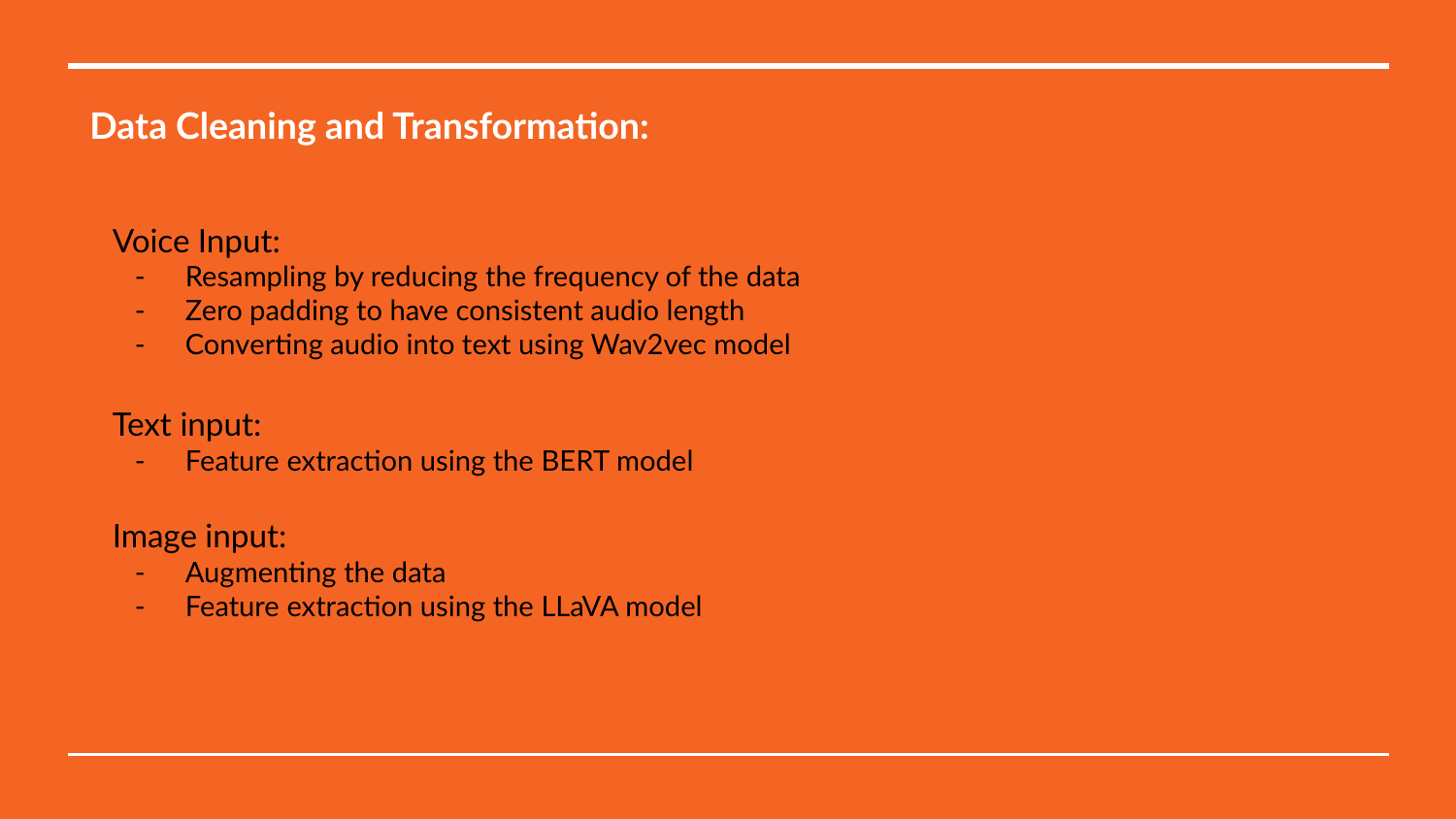

Data Cleaning and Transformation:
Voice Input:
Resampling by reducing the frequency of the data
Zero padding to have consistent audio length
Converting audio into text using Wav2vec model

Text input:
Feature extraction using the BERT model

Image input:
Augmenting the data
Feature extraction using the LLaVA model